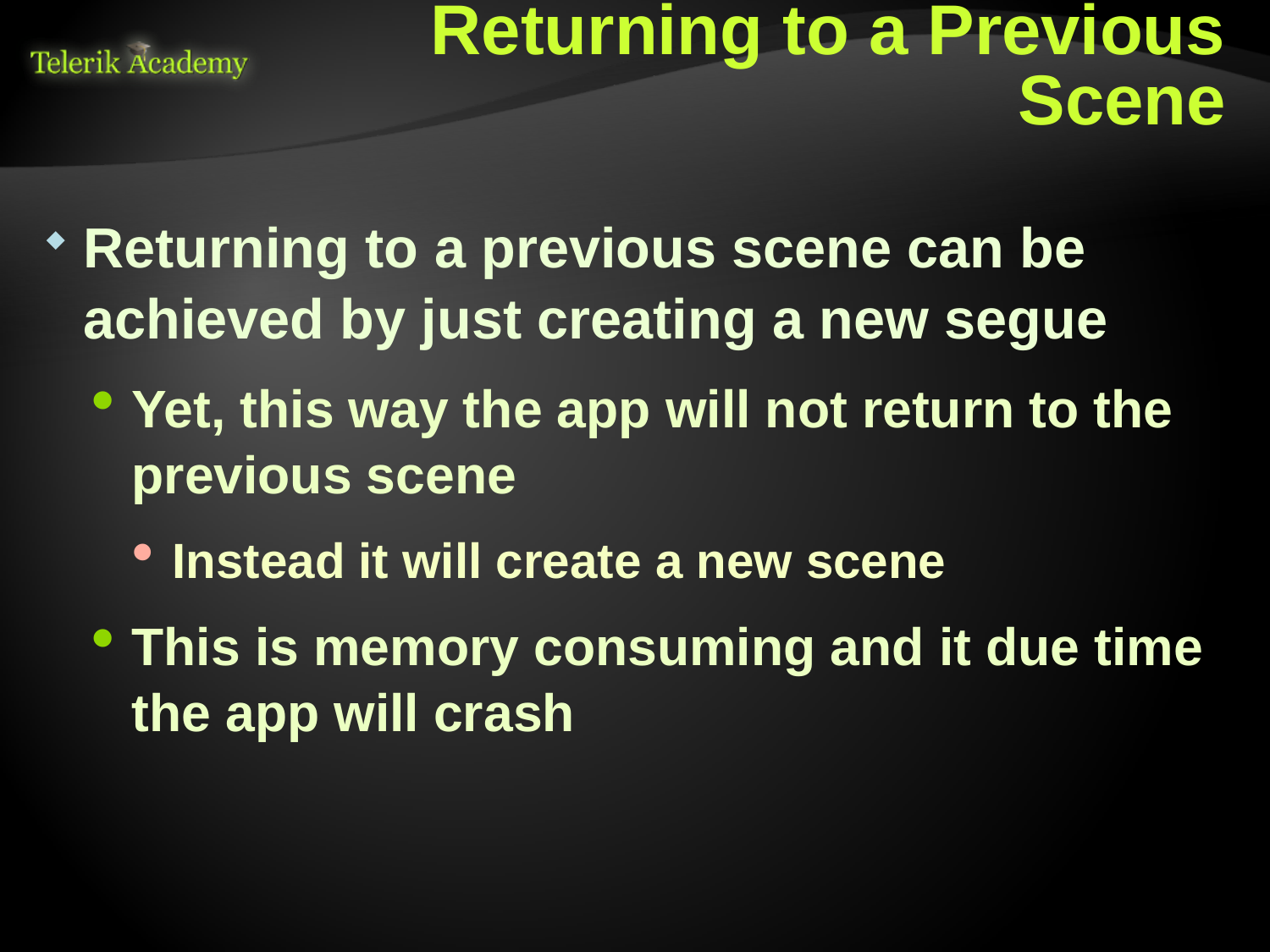

# Returning to a Previous Scene
Returning to a previous scene can be achieved by just creating a new segue
Yet, this way the app will not return to the previous scene
Instead it will create a new scene
This is memory consuming and it due time the app will crash